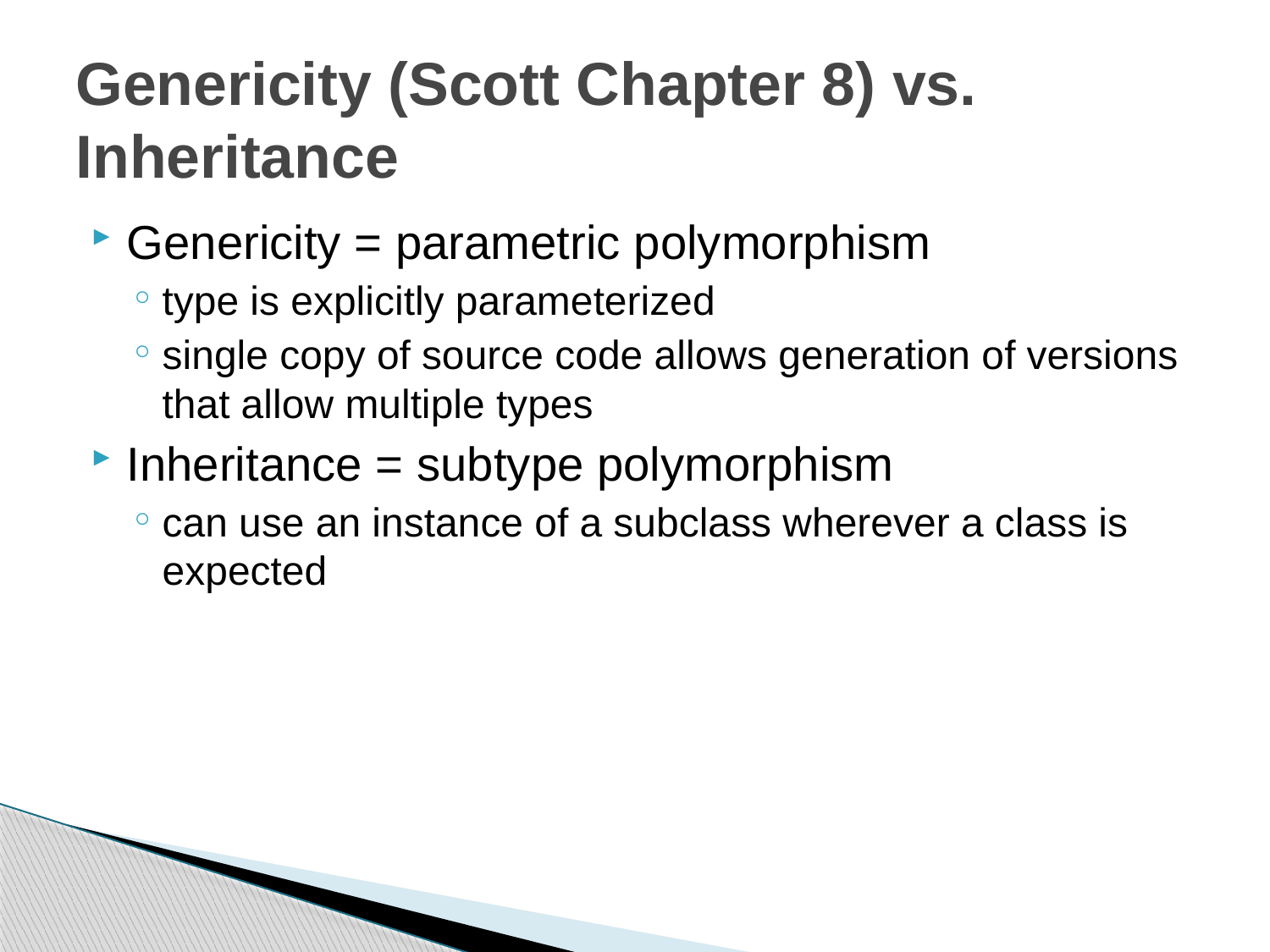

# Genericity (Scott Chapter 8) vs. Inheritance
Genericity = parametric polymorphism
type is explicitly parameterized
single copy of source code allows generation of versions that allow multiple types
Inheritance = subtype polymorphism
can use an instance of a subclass wherever a class is expected